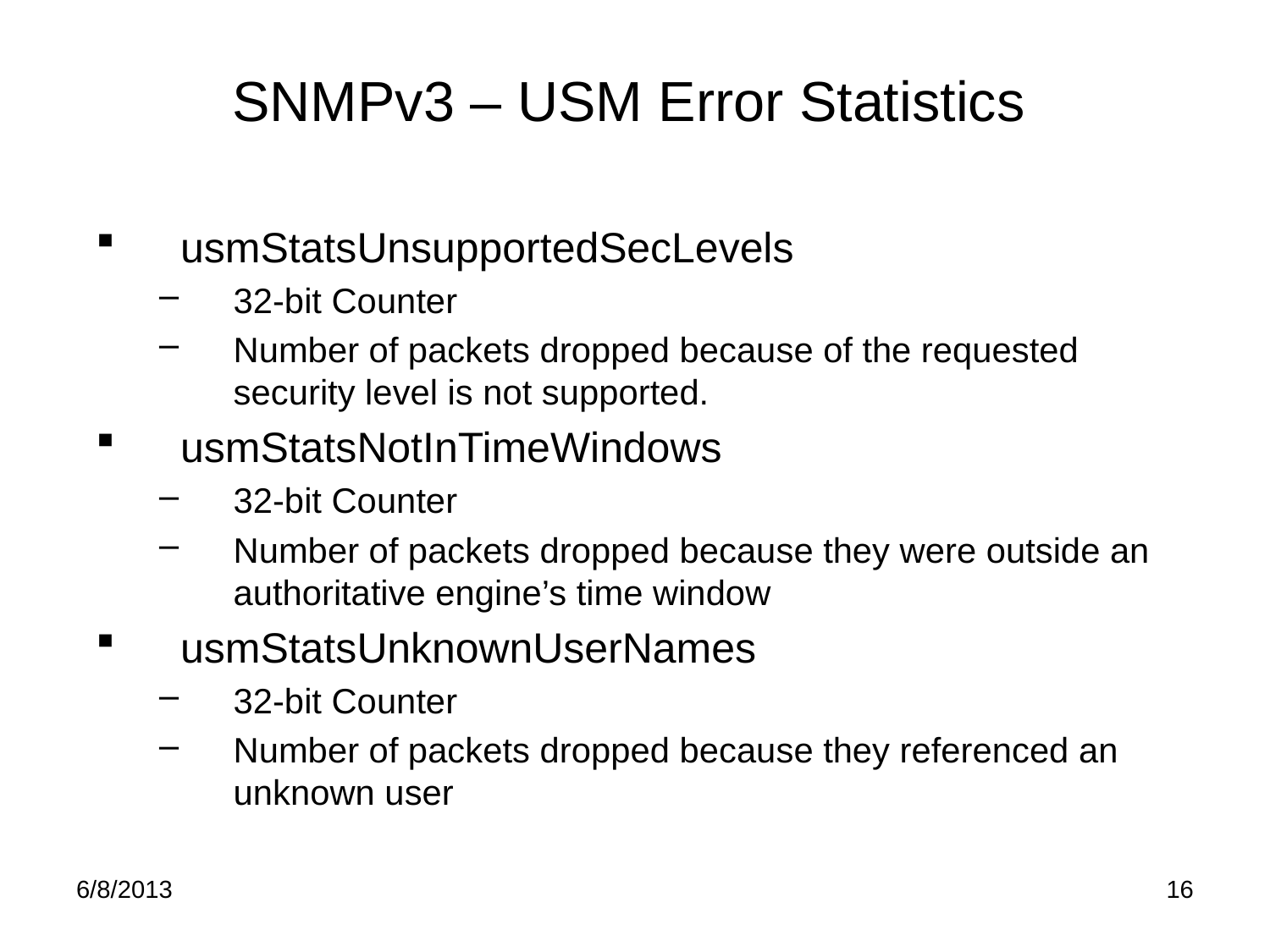

# SNMPv3 – USM Error Statistics
usmStatsUnsupportedSecLevels
32-bit Counter
Number of packets dropped because of the requested security level is not supported.
usmStatsNotInTimeWindows
32-bit Counter
Number of packets dropped because they were outside an authoritative engine’s time window
usmStatsUnknownUserNames
32-bit Counter
Number of packets dropped because they referenced an unknown user
6/8/2013
16